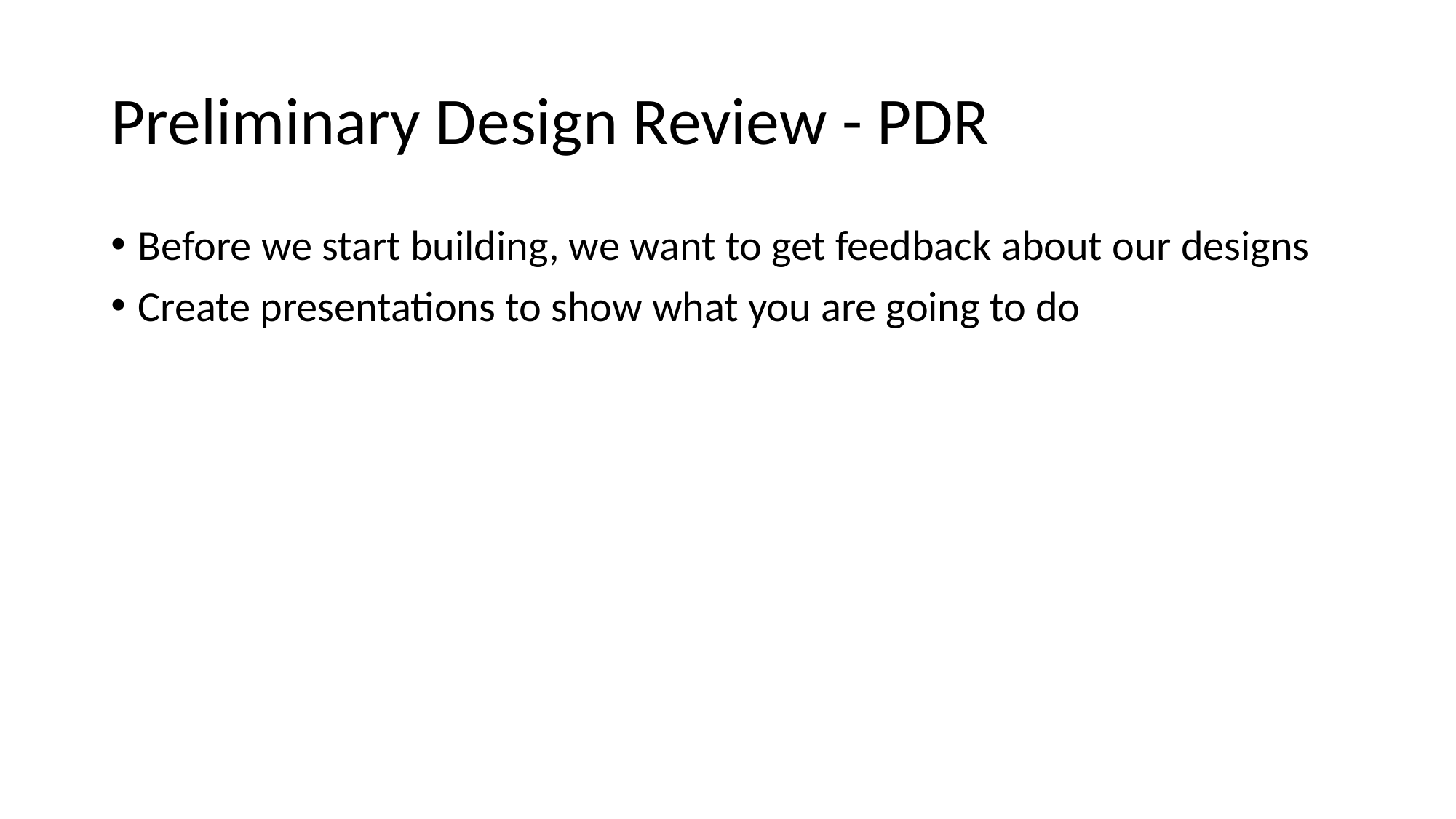

# Preliminary Design Review - PDR
Before we start building, we want to get feedback about our designs
Create presentations to show what you are going to do